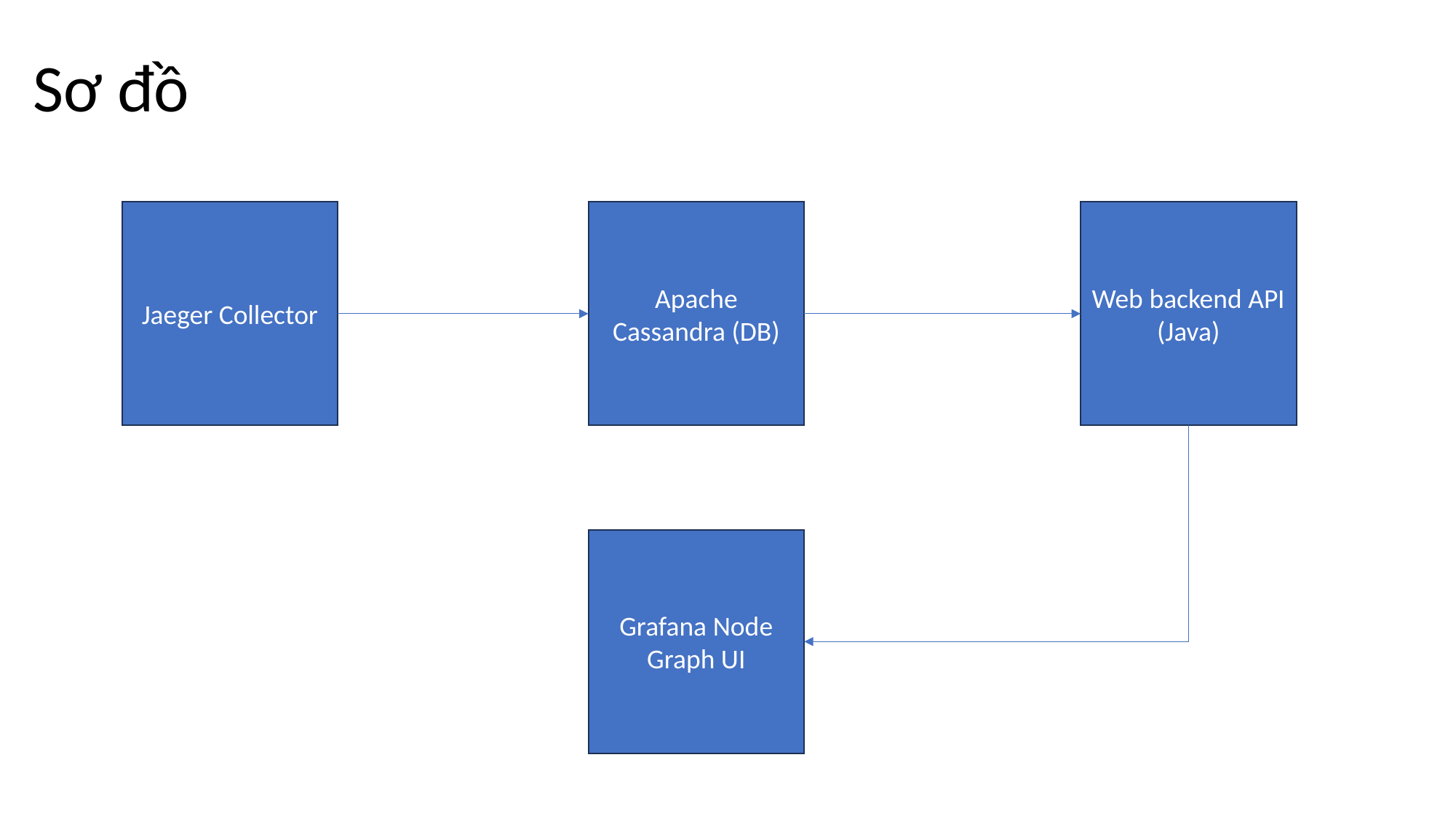

# Sơ đồ
Web backend API (Java)
Apache Cassandra (DB)
Jaeger Collector
Grafana Node Graph UI